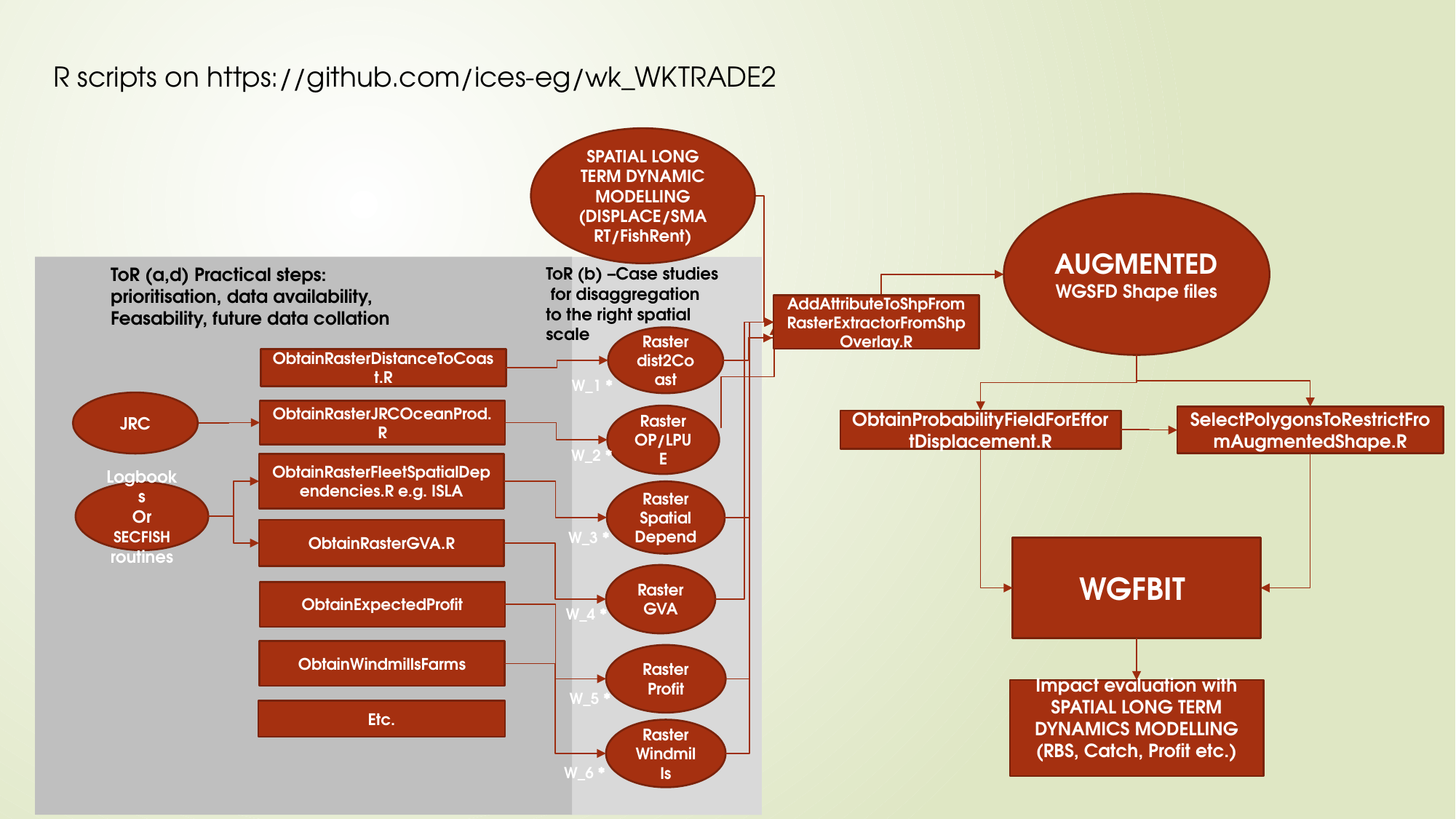

R scripts on https://github.com/ices-eg/wk_WKTRADE2
SPATIAL LONG TERM DYNAMIC MODELLING (DISPLACE/SMART/FishRent)
AUGMENTED WGSFD Shape files

ToR (a,d) Practical steps:
prioritisation, data availability,
Feasability, future data collation
ToR (b) –Case studies
 for disaggregation to the right spatial scale
AddAttributeToShpFromRasterExtractorFromShpOverlay.R
Raster dist2Coast
ObtainRasterDistanceToCoast.R
W_1 *
JRC
ObtainRasterJRCOceanProd.R
Raster OP/LPUE
SelectPolygonsToRestrictFromAugmentedShape.R
ObtainProbabilityFieldForEffortDisplacement.R
W_2 *
ObtainRasterFleetSpatialDependencies.R e.g. ISLA
Raster SpatialDepend
Logbooks
Or SECFISH routines
ObtainRasterGVA.R
W_3 *
WGFBIT
Raster GVA
ObtainExpectedProfit
W_4 *
ObtainWindmillsFarms
Raster Profit
Impact evaluation with SPATIAL LONG TERM DYNAMICS MODELLING (RBS, Catch, Profit etc.)

W_5 *
Etc.
Raster Windmills
W_6 *